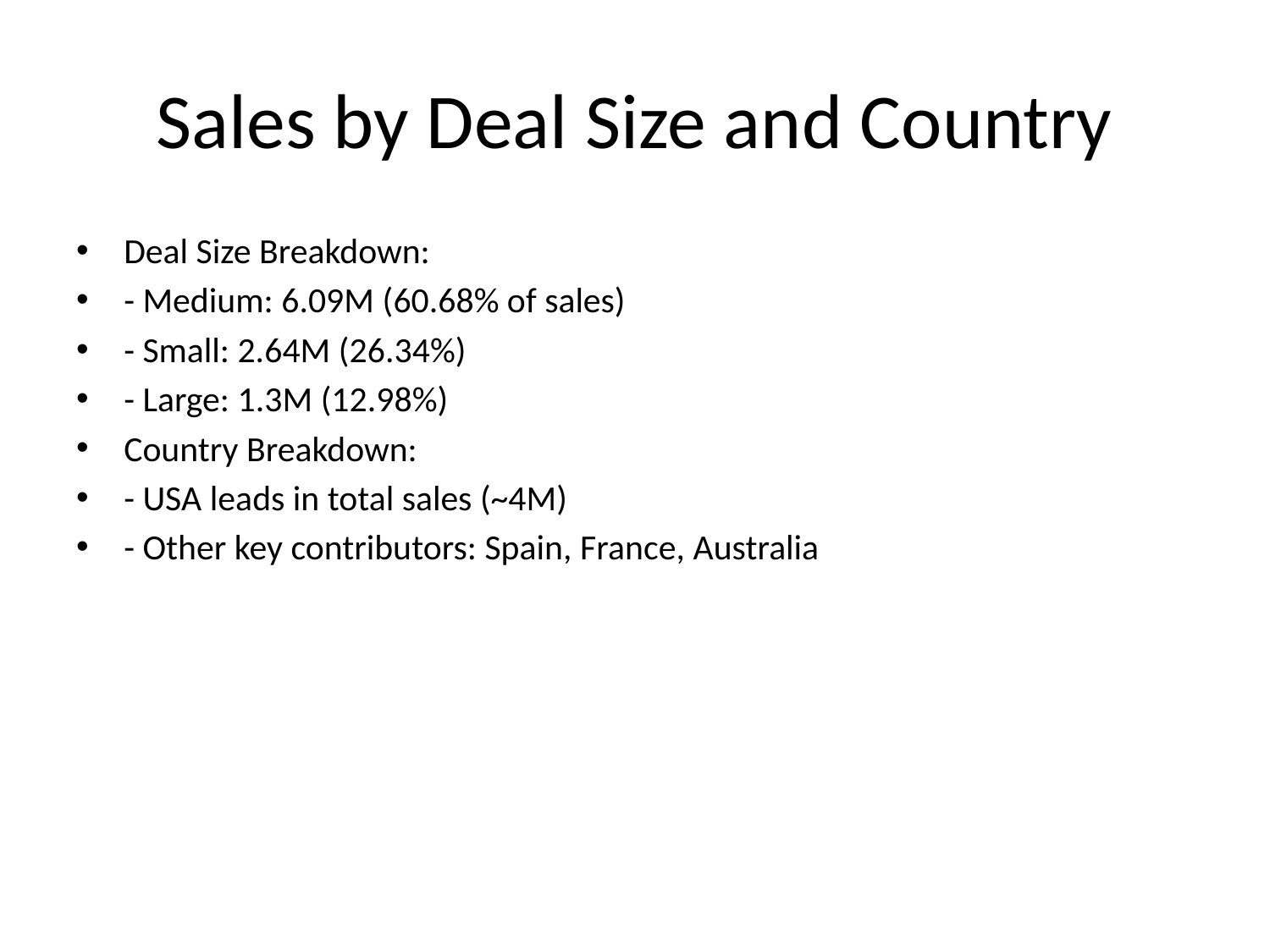

# Sales by Deal Size and Country
Deal Size Breakdown:
- Medium: 6.09M (60.68% of sales)
- Small: 2.64M (26.34%)
- Large: 1.3M (12.98%)
Country Breakdown:
- USA leads in total sales (~4M)
- Other key contributors: Spain, France, Australia